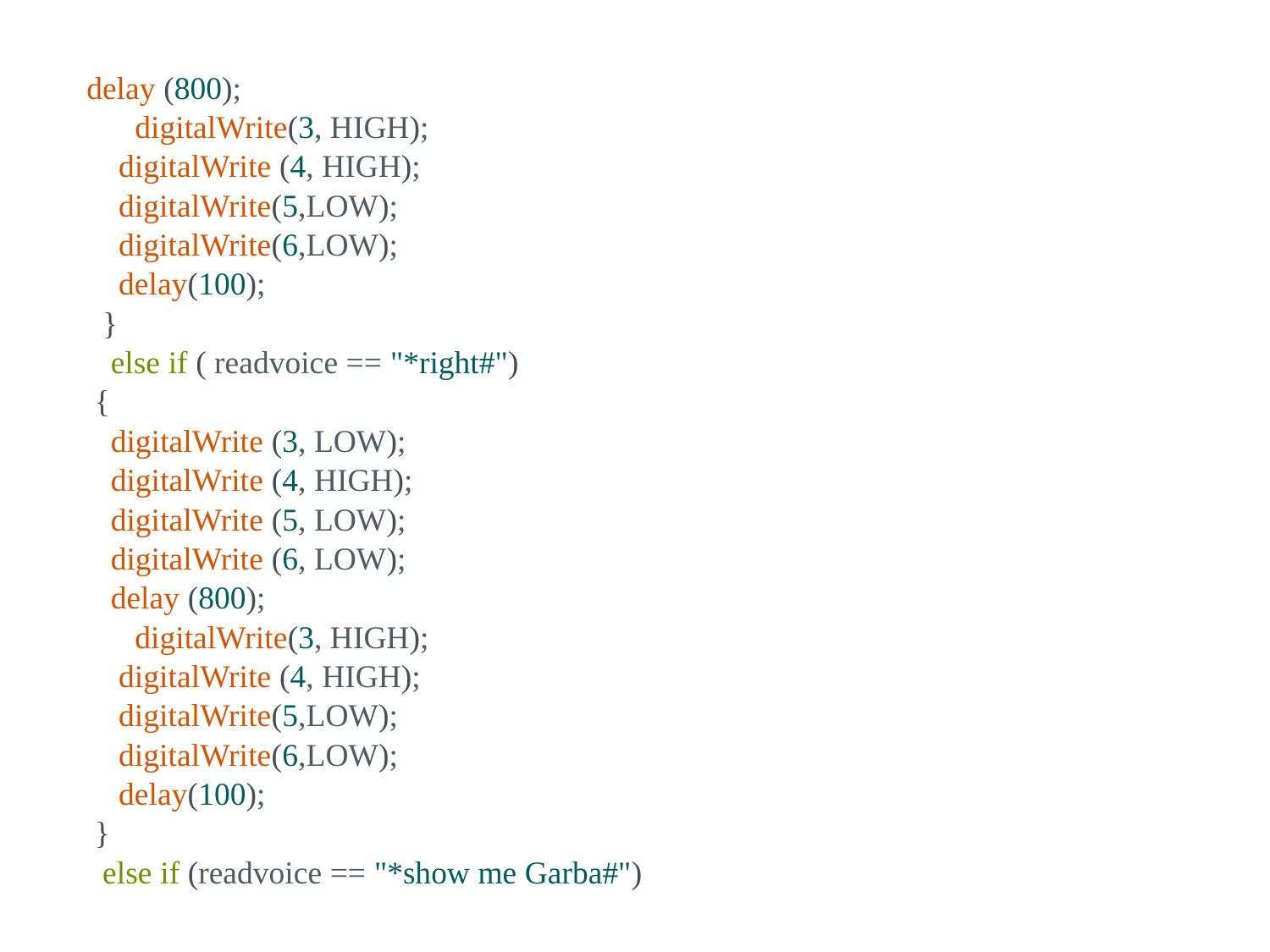

delay (800);
      digitalWrite(3, HIGH);
    digitalWrite (4, HIGH);
    digitalWrite(5,LOW);
    digitalWrite(6,LOW);
    delay(100);
  }
   else if ( readvoice == "*right#")
 {
   digitalWrite (3, LOW);
   digitalWrite (4, HIGH);
   digitalWrite (5, LOW);
   digitalWrite (6, LOW);
   delay (800);
      digitalWrite(3, HIGH);
    digitalWrite (4, HIGH);
    digitalWrite(5,LOW);
    digitalWrite(6,LOW);
    delay(100);
 }
  else if (readvoice == "*show me Garba#")